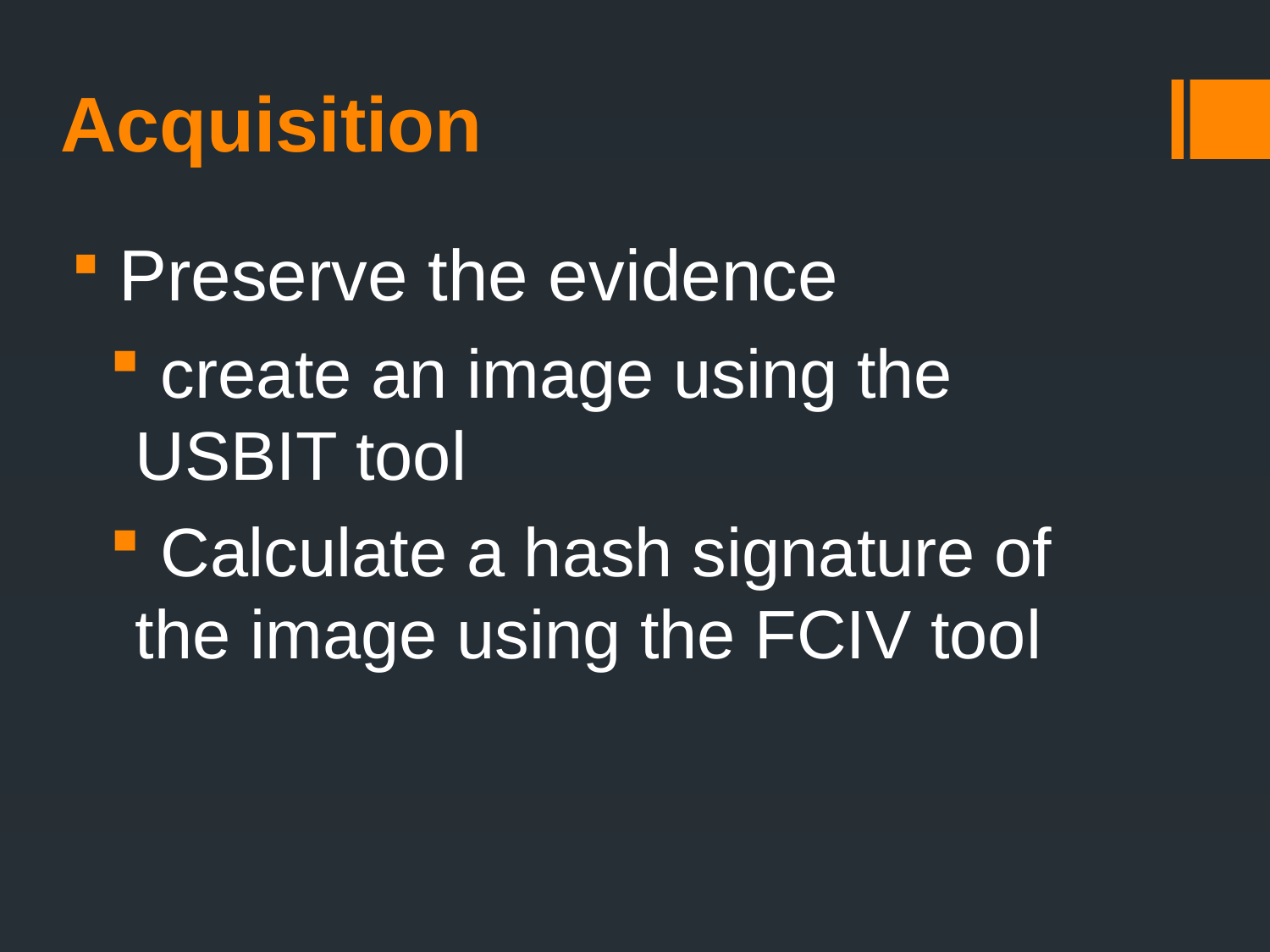

Acquisition
 Preserve the evidence
 create an image using the USBIT tool
 Calculate a hash signature of the image using the FCIV tool